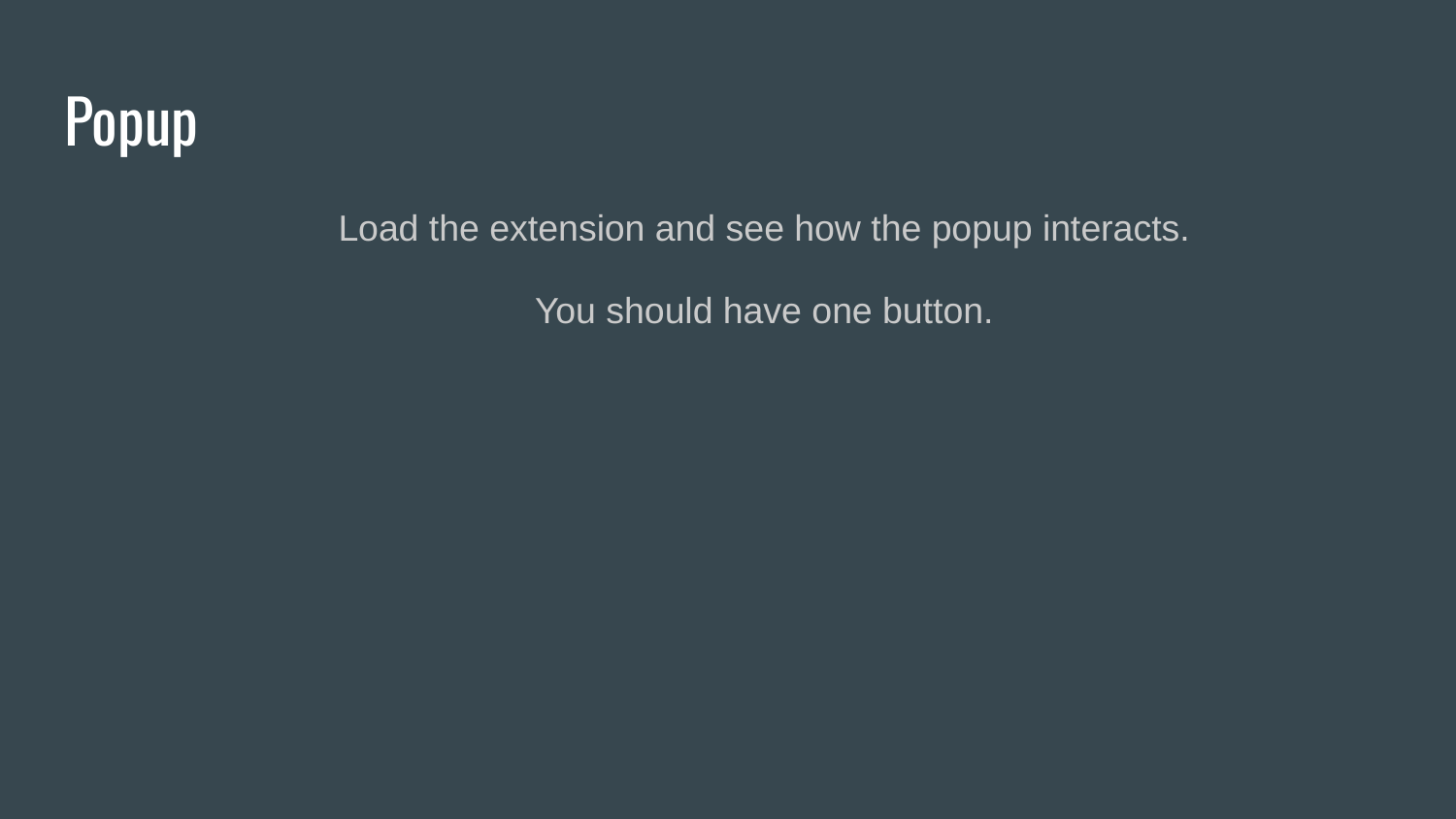

# Popup
Load the extension and see how the popup interacts.
You should have one button.